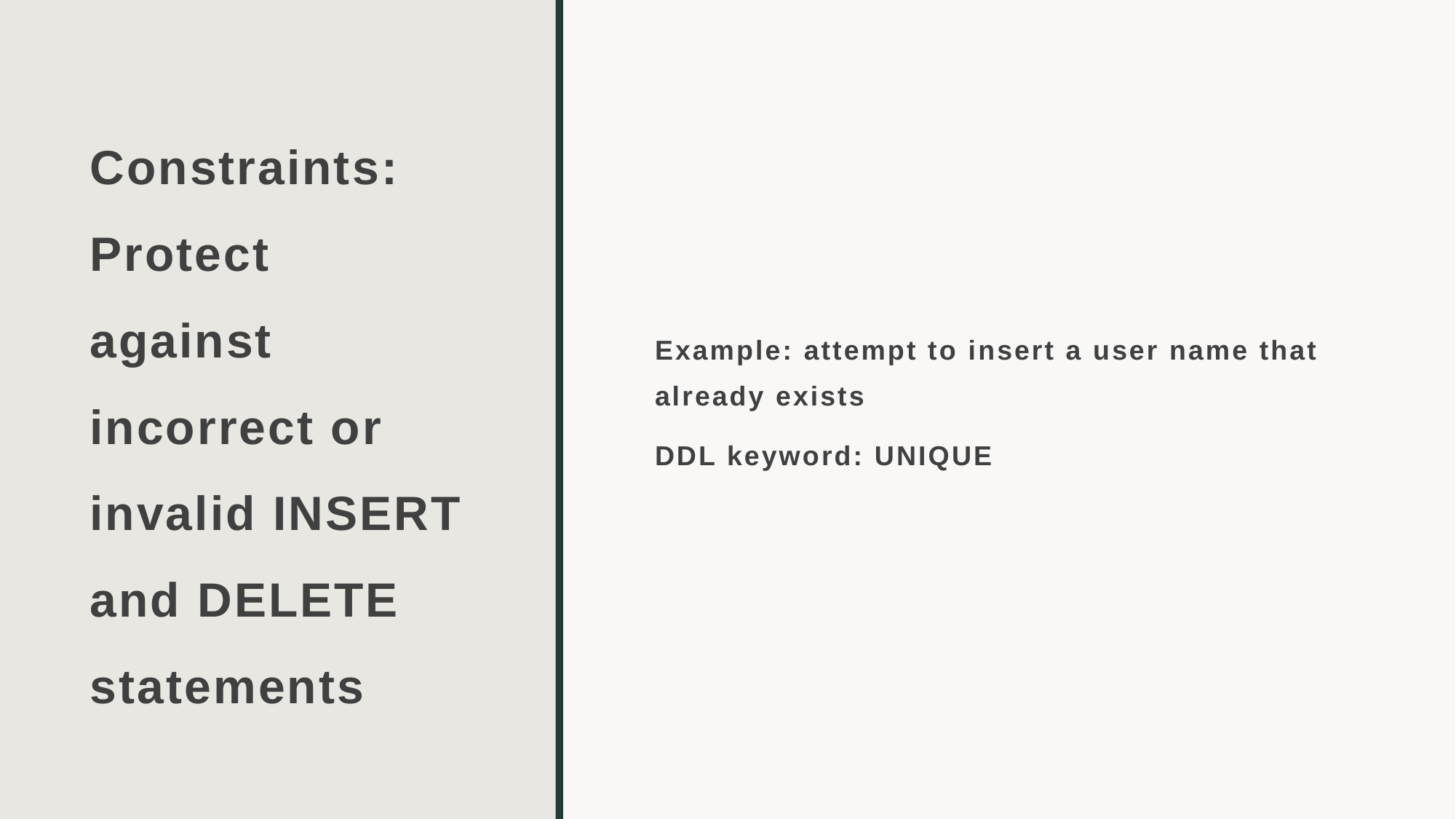

# Constraints: Protect against incorrect or invalid INSERT and DELETE statements
Example: attempt to insert a user name that already exists
DDL keyword: UNIQUE